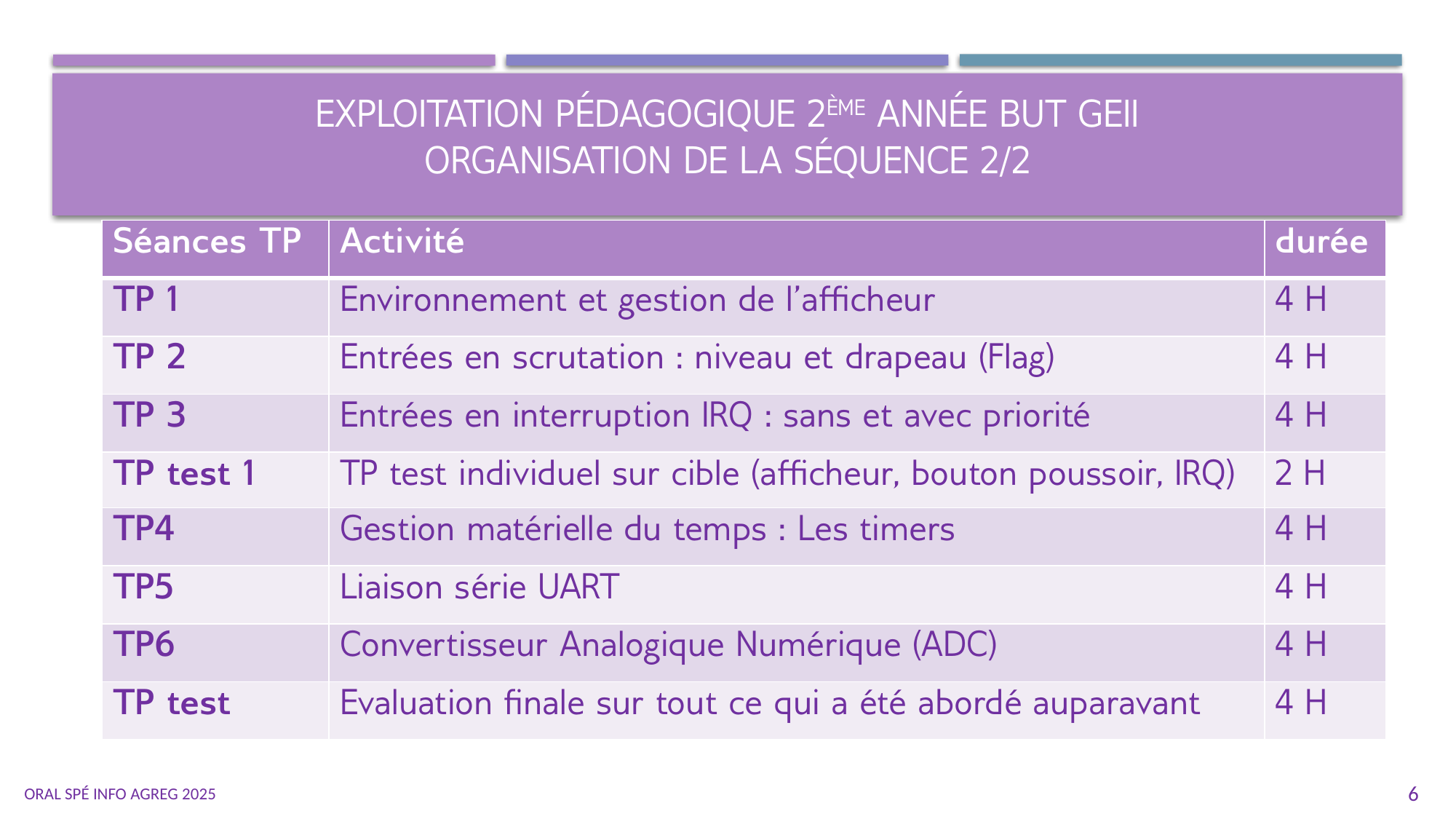

# Exploitation pédagogique 2ème année BUT GEII Organisation de la séquence 2/2
| Séances TP | Activité | durée |
| --- | --- | --- |
| TP 1 | Environnement et gestion de l’afficheur | 4 H |
| TP 2 | Entrées en scrutation : niveau et drapeau (Flag) | 4 H |
| TP 3 | Entrées en interruption IRQ : sans et avec priorité | 4 H |
| TP test 1 | TP test individuel sur cible (afficheur, bouton poussoir, IRQ) | 2 H |
| TP4 | Gestion matérielle du temps : Les timers | 4 H |
| TP5 | Liaison série UART | 4 H |
| TP6 | Convertisseur Analogique Numérique (ADC) | 4 H |
| TP test | Evaluation finale sur tout ce qui a été abordé auparavant | 4 H |
Oral Spé Info Agreg 2025
6